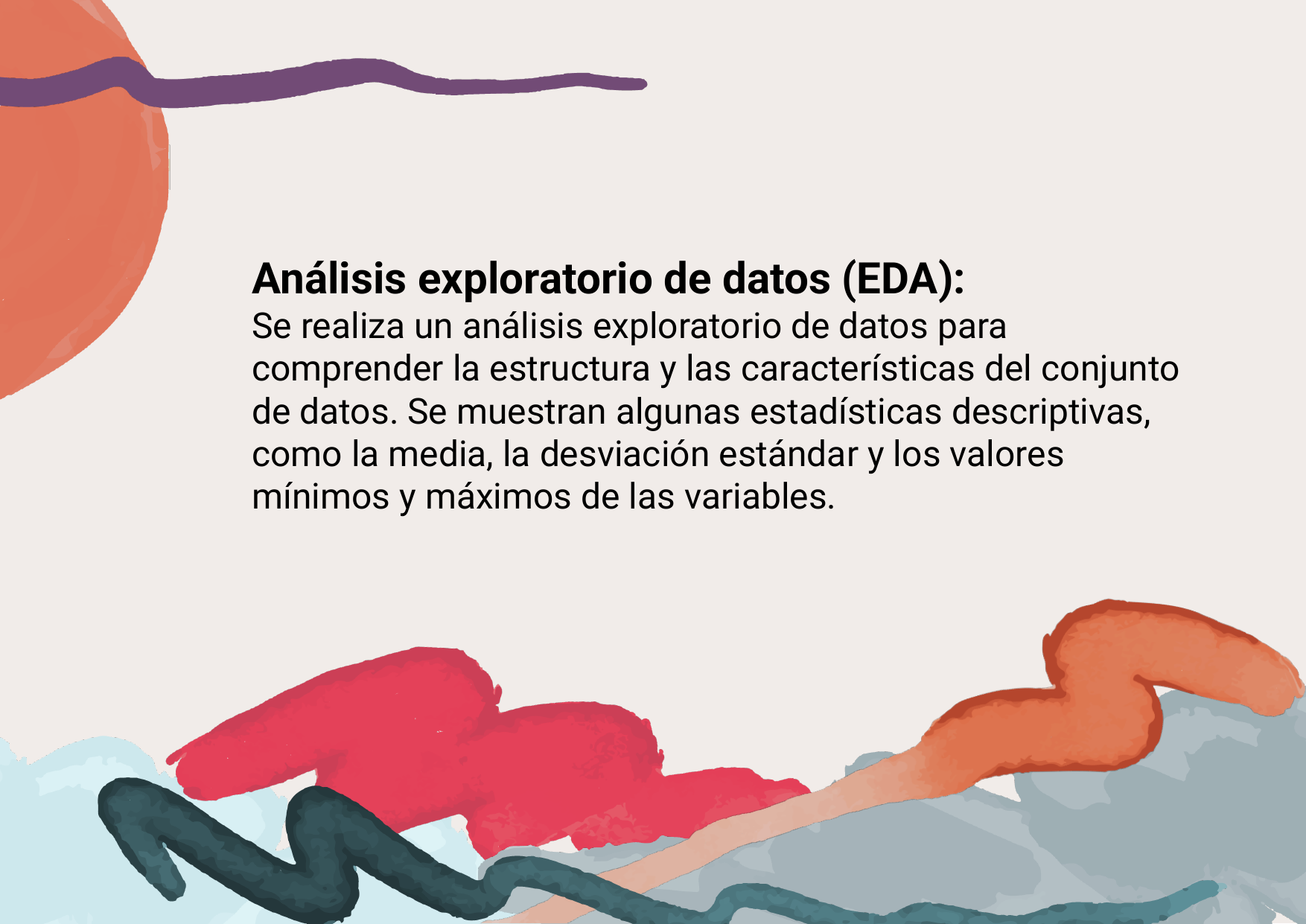

Análisis exploratorio de datos (EDA):
Se realiza un análisis exploratorio de datos para comprender la estructura y las características del conjunto de datos. Se muestran algunas estadísticas descriptivas, como la media, la desviación estándar y los valores mínimos y máximos de las variables.